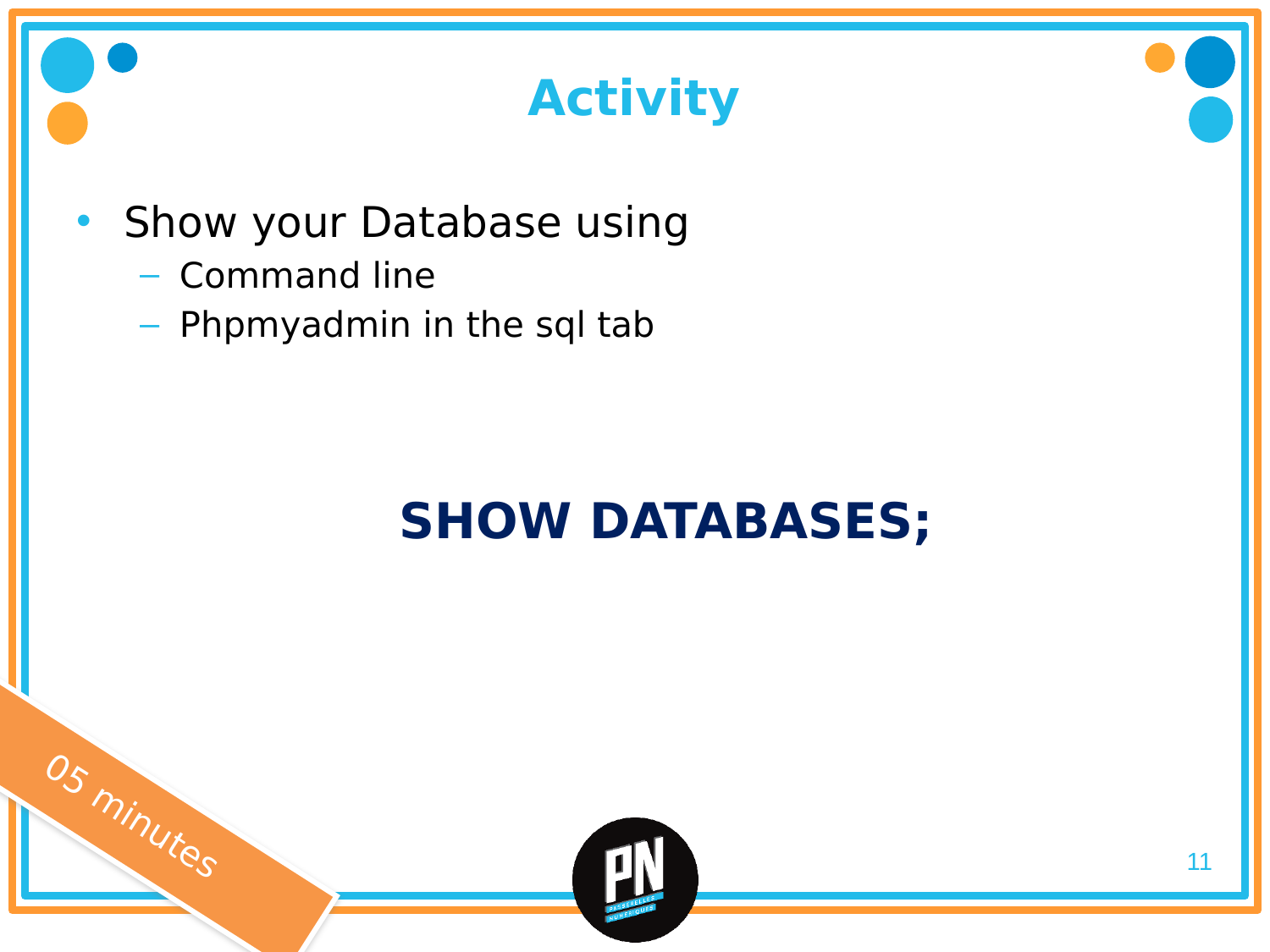

# Activity
Show your Database using
Command line
Phpmyadmin in the sql tab

SHOW DATABASES;

05 minutes